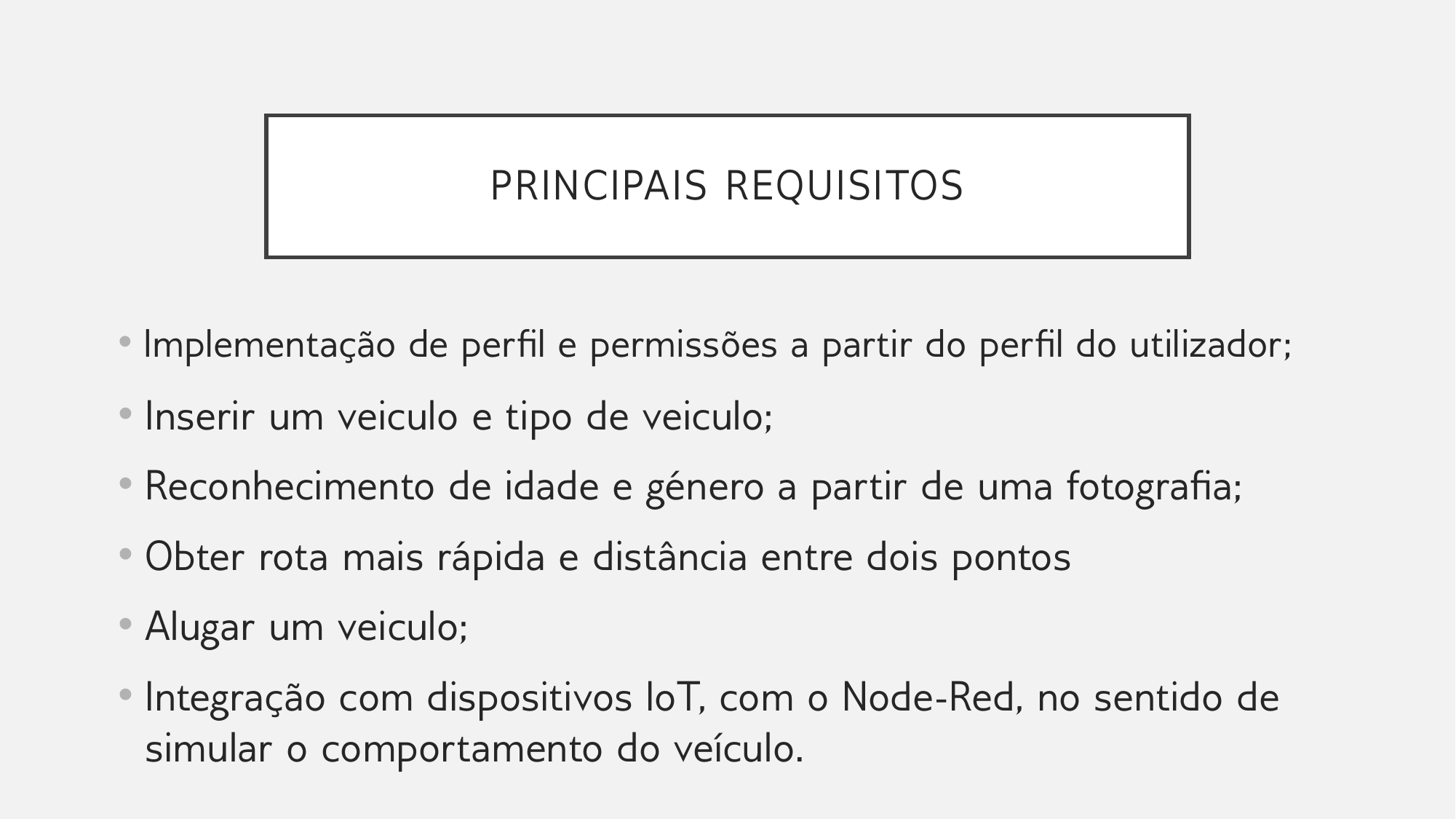

# PrincipaIS REQUISITOS
Implementação de perfil e permissões a partir do perfil do utilizador;

Inserir um veiculo e tipo de veiculo;

Reconhecimento de idade e género a partir de uma fotografia;

Obter rota mais rápida e distância entre dois pontos
Alugar um veiculo;

Integração com dispositivos IoT, com o Node-Red, no sentido de simular o comportamento do veículo.